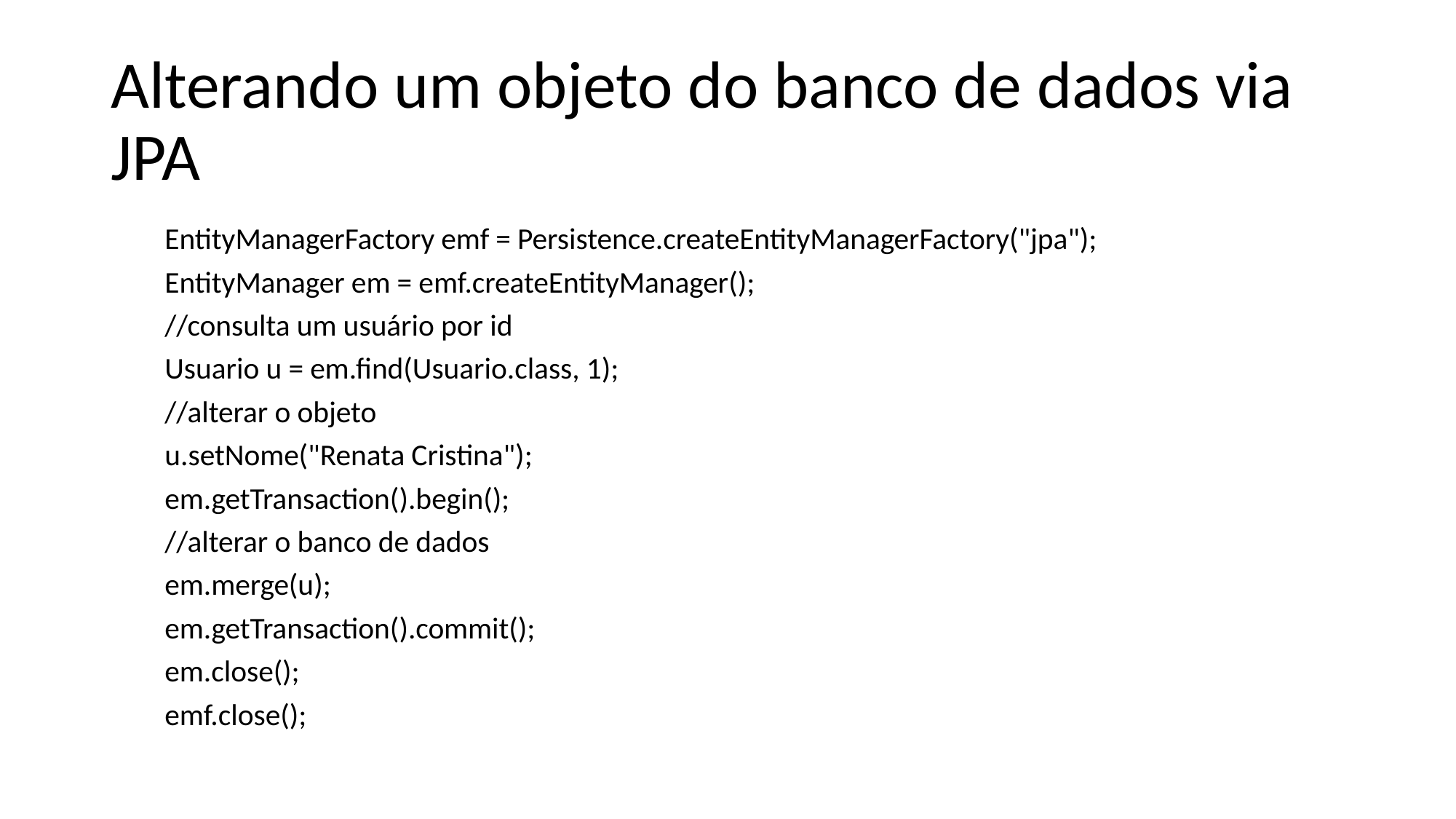

# Alterando um objeto do banco de dados via JPA
        EntityManagerFactory emf = Persistence.createEntityManagerFactory("jpa");
        EntityManager em = emf.createEntityManager();
        //consulta um usuário por id
        Usuario u = em.find(Usuario.class, 1);
        //alterar o objeto
        u.setNome("Renata Cristina");
        em.getTransaction().begin();
        //alterar o banco de dados
        em.merge(u);
        em.getTransaction().commit();
        em.close();
        emf.close();